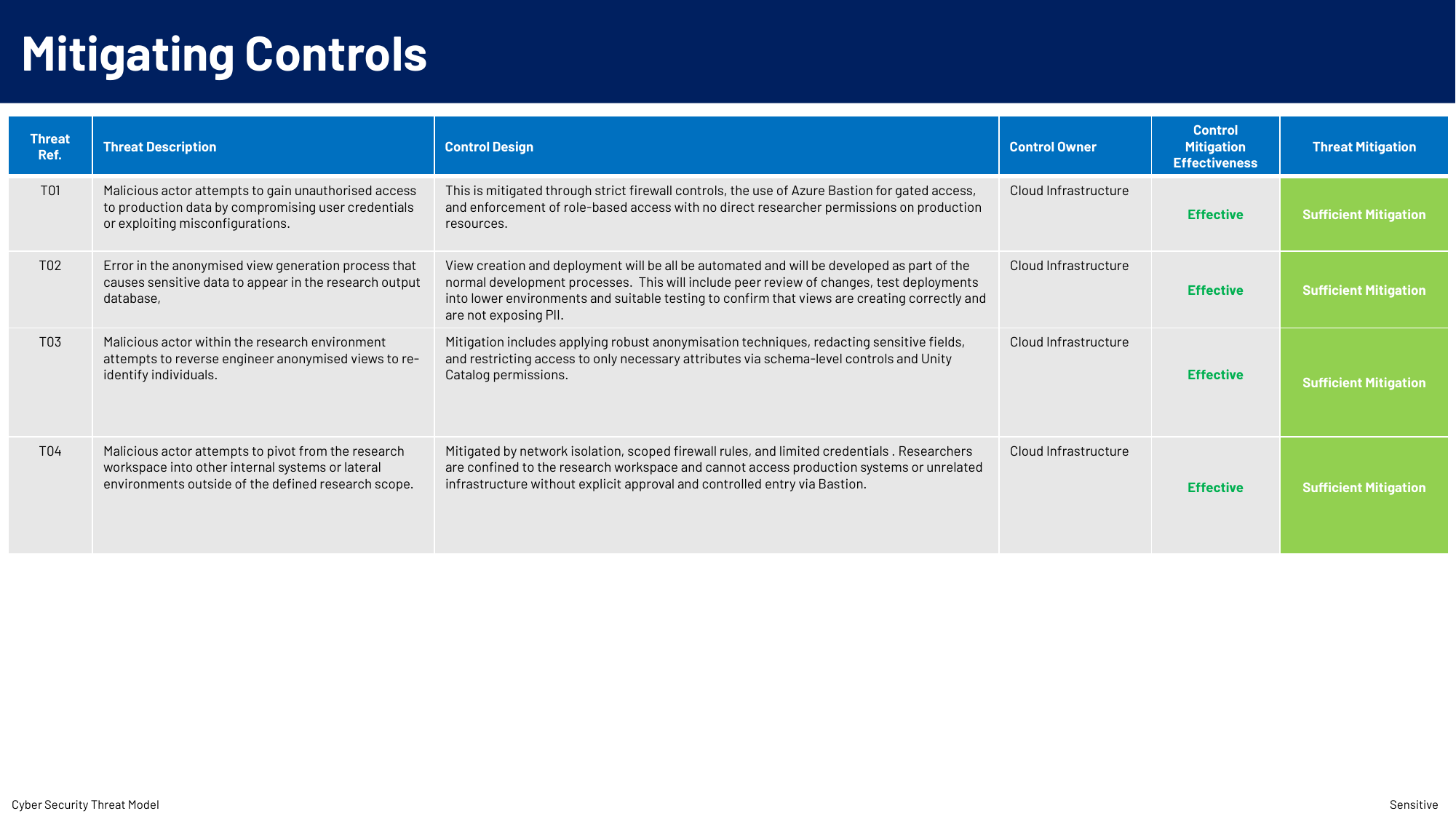

Mitigating Controls
| Threat Ref. | Threat Description | Control Design | Control Owner | Control Mitigation Effectiveness | Threat Mitigation |
| --- | --- | --- | --- | --- | --- |
| T01 | Malicious actor attempts to gain unauthorised access to production data by compromising user credentials or exploiting misconfigurations. | This is mitigated through strict firewall controls, the use of Azure Bastion for gated access, and enforcement of role-based access with no direct researcher permissions on production resources. | Cloud Infrastructure | Effective | Sufficient Mitigation |
| T02 | Error in the anonymised view generation process that causes sensitive data to appear in the research output database, | View creation and deployment will be all be automated and will be developed as part of the normal development processes.  This will include peer review of changes, test deployments into lower environments and suitable testing to confirm that views are creating correctly and are not exposing PII. | Cloud Infrastructure | Effective | Sufficient Mitigation |
| T03 | Malicious actor within the research environment attempts to reverse engineer anonymised views to re-identify individuals. | Mitigation includes applying robust anonymisation techniques, redacting sensitive fields, and restricting access to only necessary attributes via schema-level controls and Unity Catalog permissions. | Cloud Infrastructure | Effective | Sufficient Mitigation |
| T04 | Malicious actor attempts to pivot from the research workspace into other internal systems or lateral environments outside of the defined research scope. | Mitigated by network isolation, scoped firewall rules, and limited credentials . Researchers are confined to the research workspace and cannot access production systems or unrelated infrastructure without explicit approval and controlled entry via Bastion. | Cloud Infrastructure | Effective | Sufficient Mitigation |
Cyber Security Threat Model	Sensitive